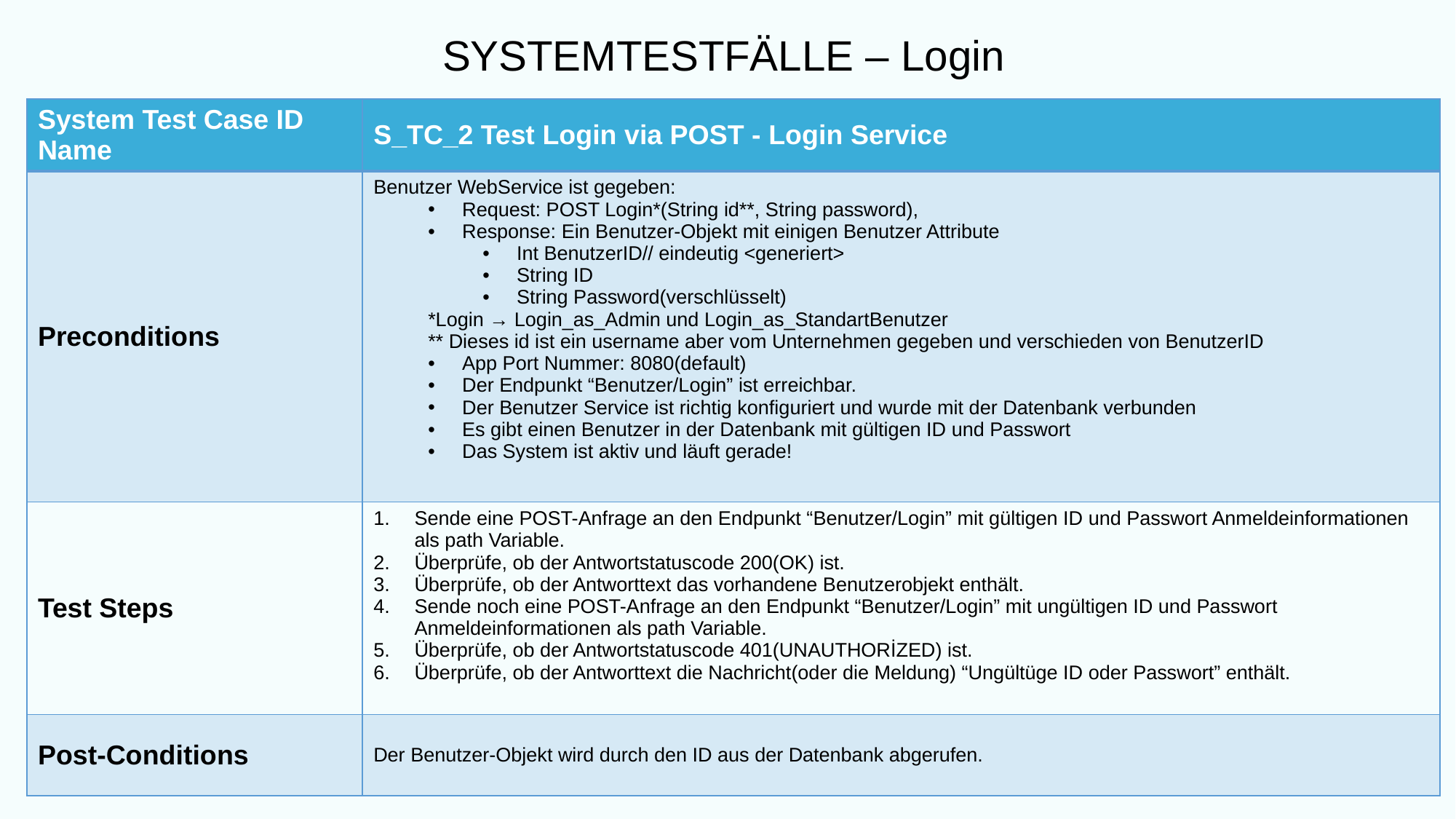

# SYSTEMTESTFÄLLE – Login
| System Test Case ID Name | S\_TC\_2 Test Login via POST - Login Service |
| --- | --- |
| Preconditions | Benutzer WebService ist gegeben: Request: POST Login\*(String id\*\*, String password), Response: Ein Benutzer-Objekt mit einigen Benutzer Attribute Int BenutzerID// eindeutig <generiert> String ID String Password(verschlüsselt) \*Login → Login\_as\_Admin und Login\_as\_StandartBenutzer \*\* Dieses id ist ein username aber vom Unternehmen gegeben und verschieden von BenutzerID App Port Nummer: 8080(default) Der Endpunkt “Benutzer/Login” ist erreichbar. Der Benutzer Service ist richtig konfiguriert und wurde mit der Datenbank verbunden Es gibt einen Benutzer in der Datenbank mit gültigen ID und Passwort Das System ist aktiv und läuft gerade! |
| Test Steps | Sende eine POST-Anfrage an den Endpunkt “Benutzer/Login” mit gültigen ID und Passwort Anmeldeinformationen als path Variable. Überprüfe, ob der Antwortstatuscode 200(OK) ist. Überprüfe, ob der Antworttext das vorhandene Benutzerobjekt enthält. Sende noch eine POST-Anfrage an den Endpunkt “Benutzer/Login” mit ungültigen ID und Passwort Anmeldeinformationen als path Variable. Überprüfe, ob der Antwortstatuscode 401(UNAUTHORİZED) ist. Überprüfe, ob der Antworttext die Nachricht(oder die Meldung) “Ungültüge ID oder Passwort” enthält. |
| Post-Conditions | Der Benutzer-Objekt wird durch den ID aus der Datenbank abgerufen. |